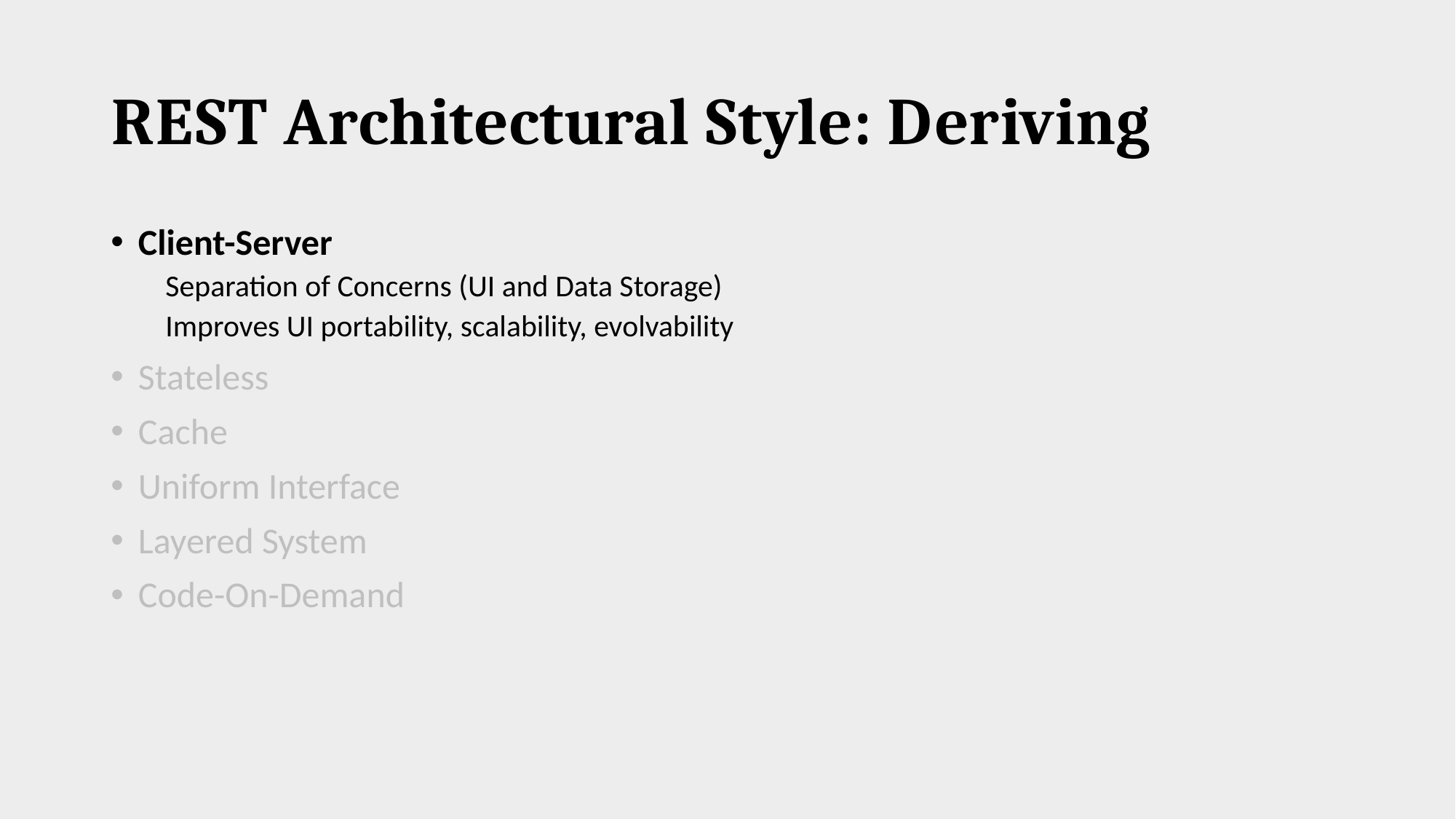

# REST Architectural Style: Deriving
Client-Server
Separation of Concerns (UI and Data Storage)
Improves UI portability, scalability, evolvability
Stateless
Cache
Uniform Interface
Layered System
Code-On-Demand